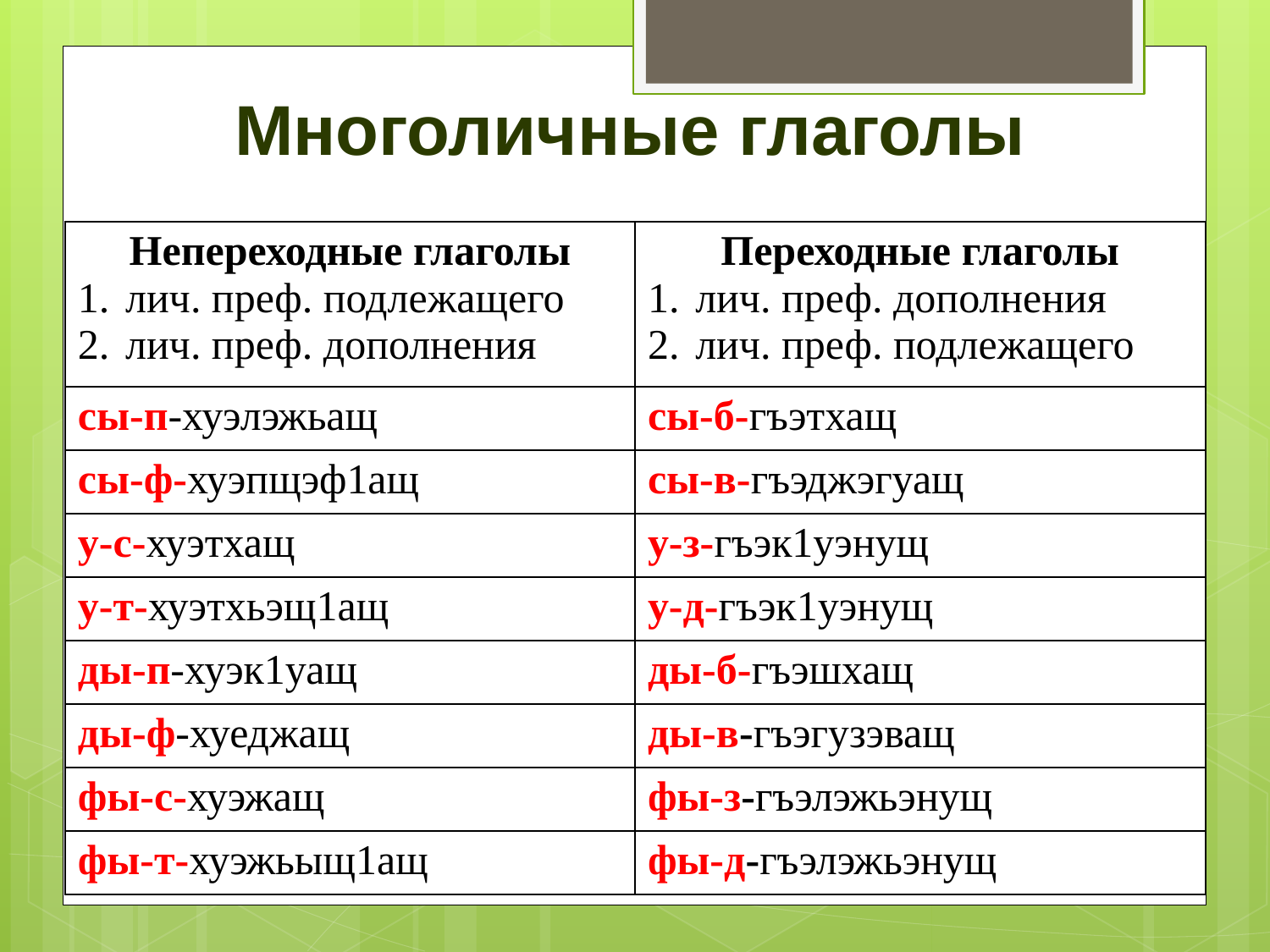

# Многоличные глаголы
| Непереходные глаголы лич. преф. подлежащего лич. преф. дополнения | Переходные глаголы лич. преф. дополнения лич. преф. подлежащего |
| --- | --- |
| сы-п-хуэлэжьащ | сы-б-гъэтхащ |
| сы-ф-хуэпщэф1ащ | сы-в-гъэджэгуащ |
| у-с-хуэтхащ | у-з-гъэк1уэнущ |
| у-т-хуэтхьэщ1ащ | у-д-гъэк1уэнущ |
| ды-п-хуэк1уащ | ды-б-гъэшхащ |
| ды-ф-хуеджащ | ды-в-гъэгузэващ |
| фы-с-хуэжащ | фы-з-гъэлэжьэнущ |
| фы-т-хуэжьыщ1ащ | фы-д-гъэлэжьэнущ |